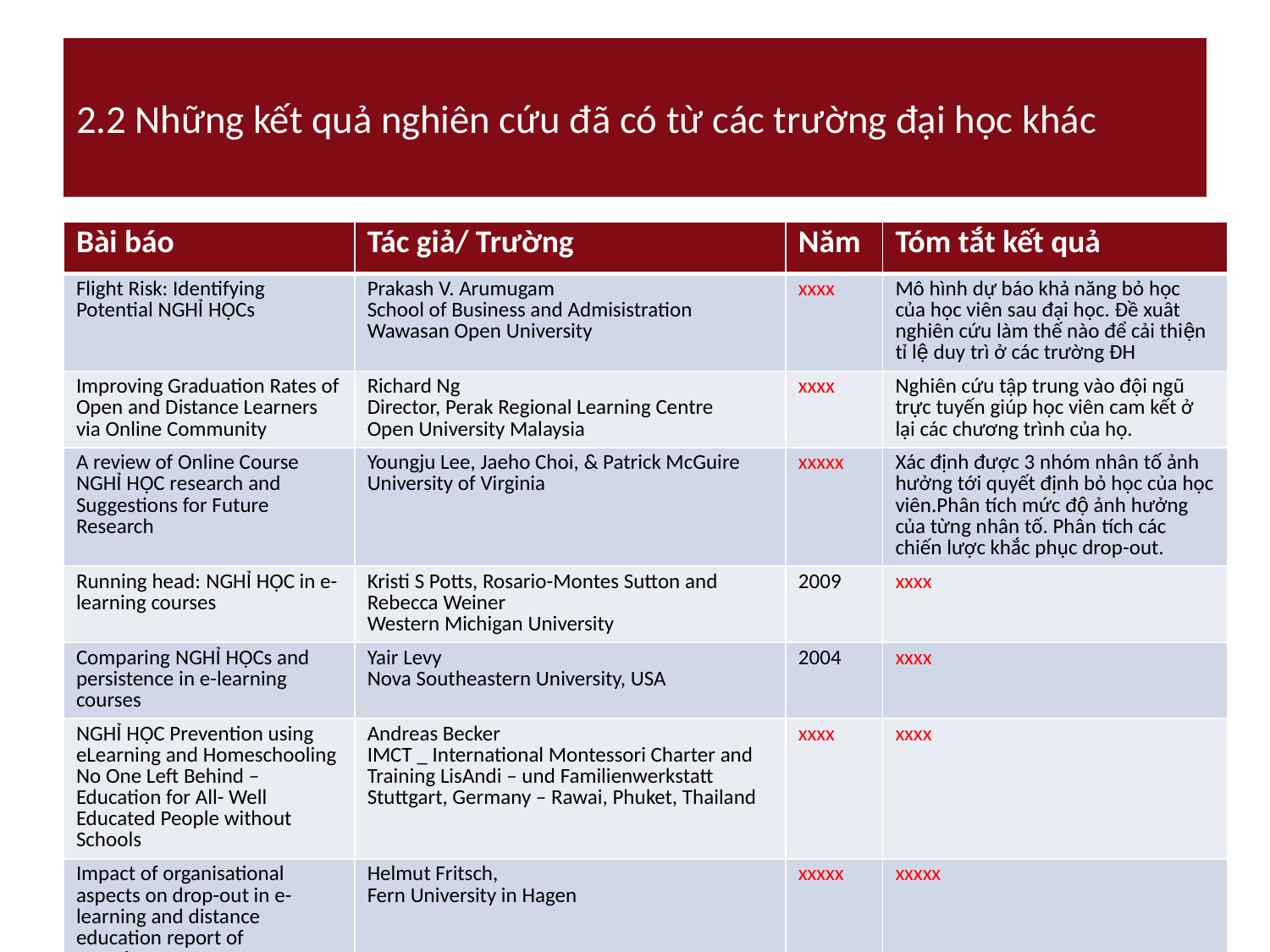

# 2.2 Những kết quả nghiên cứu đã có từ các trường đại học khác
| Bài báo | Tác giả/ Trường | Năm | Tóm tắt kết quả |
| --- | --- | --- | --- |
| Flight Risk: Identifying Potential NGHỈ HỌCs | Prakash V. Arumugam School of Business and Admisistration Wawasan Open University | xxxx | Mô hình dự báo khả năng bỏ học của học viên sau đại học. Đề xuât nghiên cứu làm thế nào để cải thiện tỉ lệ duy trì ở các trường ĐH |
| Improving Graduation Rates of Open and Distance Learners via Online Community | Richard Ng Director, Perak Regional Learning Centre Open University Malaysia | xxxx | Nghiên cứu tập trung vào đội ngũ trực tuyến giúp học viên cam kết ở lại các chương trình của họ. |
| A review of Online Course NGHỈ HỌC research and Suggestions for Future Research | Youngju Lee, Jaeho Choi, & Patrick McGuire University of Virginia | xxxxx | Xác định được 3 nhóm nhân tố ảnh hưởng tới quyết định bỏ học của học viên.Phân tích mức độ ảnh hưởng của từng nhân tố. Phân tích các chiến lược khắc phục drop-out. |
| Running head: NGHỈ HỌC in e-learning courses | Kristi S Potts, Rosario-Montes Sutton and Rebecca Weiner Western Michigan University | 2009 | xxxx |
| Comparing NGHỈ HỌCs and persistence in e-learning courses | Yair Levy Nova Southeastern University, USA | 2004 | xxxx |
| NGHỈ HỌC Prevention using eLearning and Homeschooling No One Left Behind – Education for All- Well Educated People without Schools | Andreas Becker IMCT \_ International Montessori Charter and Training LisAndi – und Familienwerkstatt Stuttgart, Germany – Rawai, Phuket, Thailand | xxxx | xxxx |
| Impact of organisational aspects on drop-out in e-learning and distance education report of experiences | Helmut Fritsch, Fern University in Hagen | xxxxx | xxxxx |
9